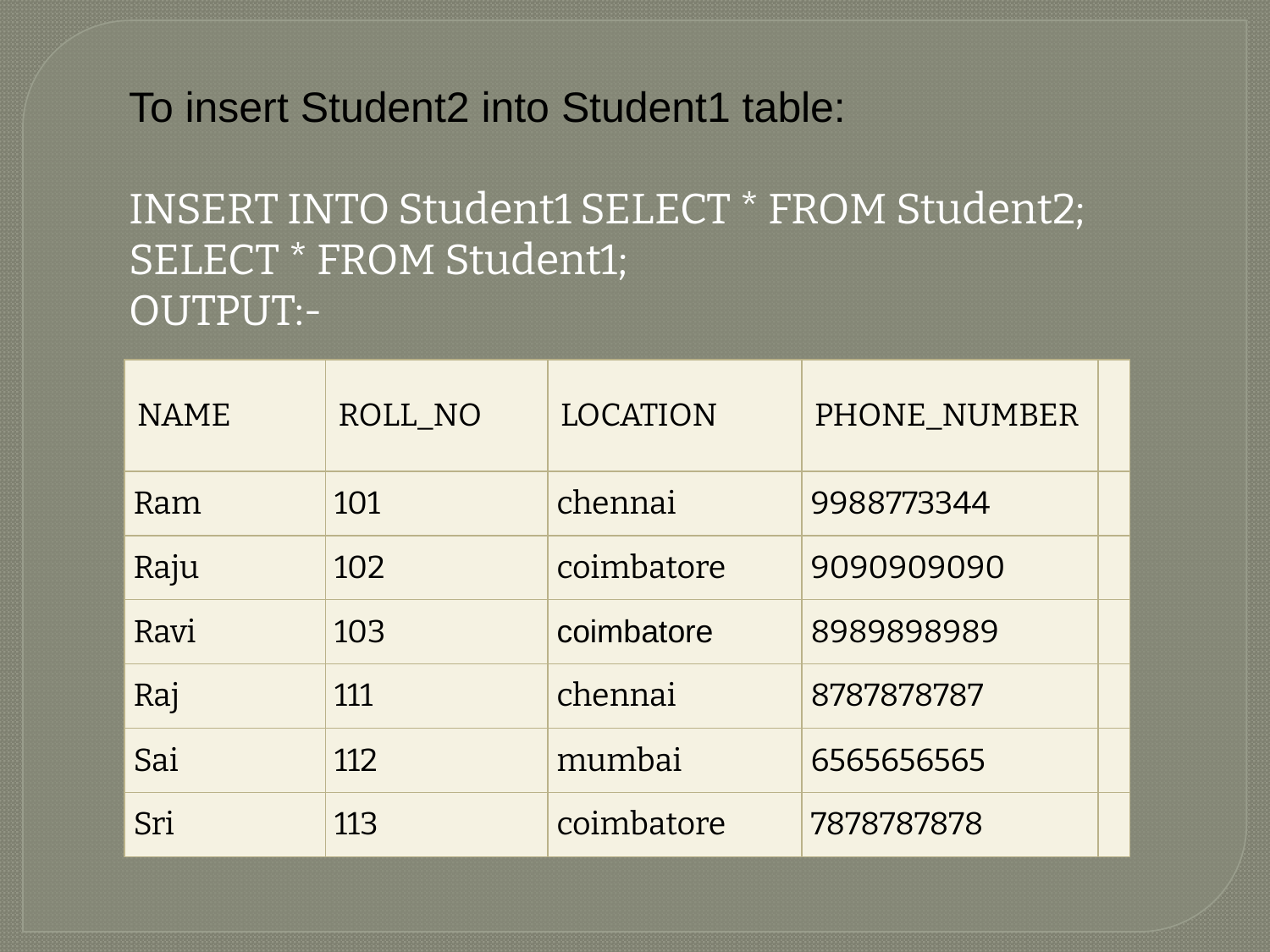

To insert Student2 into Student1 table:

INSERT INTO Student1 SELECT * FROM Student2;
SELECT * FROM Student1;
OUTPUT:-

| NAME | ROLL\_NO | LOCATION | PHONE\_NUMBER |  |
| --- | --- | --- | --- | --- |
| Ram | 101 | chennai | 9988773344 |  |
| Raju | 102 | coimbatore | 9090909090 |  |
| Ravi | 103 | coimbatore | 8989898989 |  |
| Raj | 111 | chennai | 8787878787 |  |
| Sai | 112 | mumbai | 6565656565 |  |
| Sri | 113 | coimbatore | 7878787878 |  |